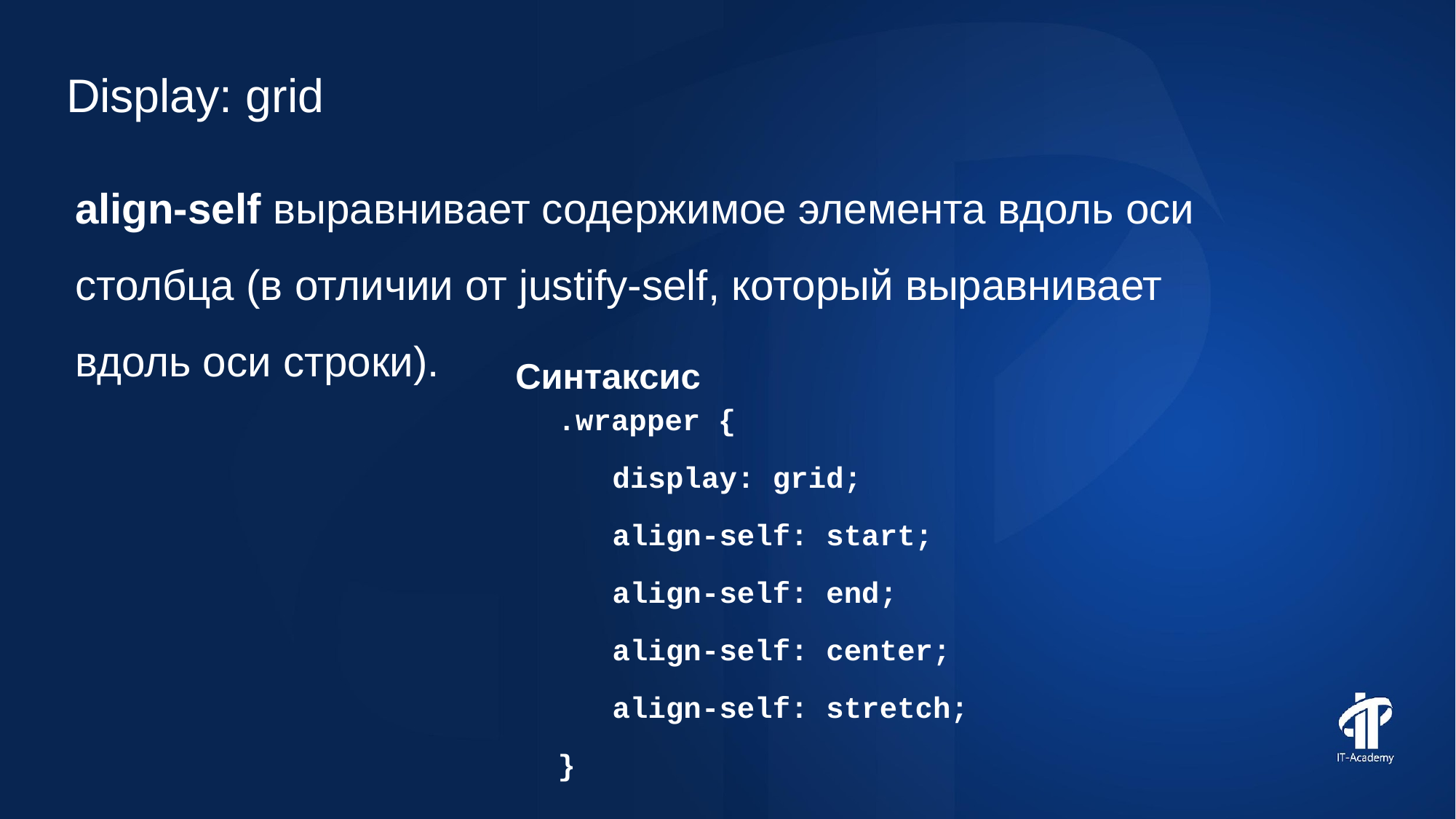

Display: grid

align-self выравнивает содержимое элемента вдоль оси столбца (в отличии от justify-self, который выравнивает вдоль оси строки).
Синтаксис
.wrapper {
display: grid;
align-self: start;
align-self: end;
align-self: center;
align-self: stretch;
}